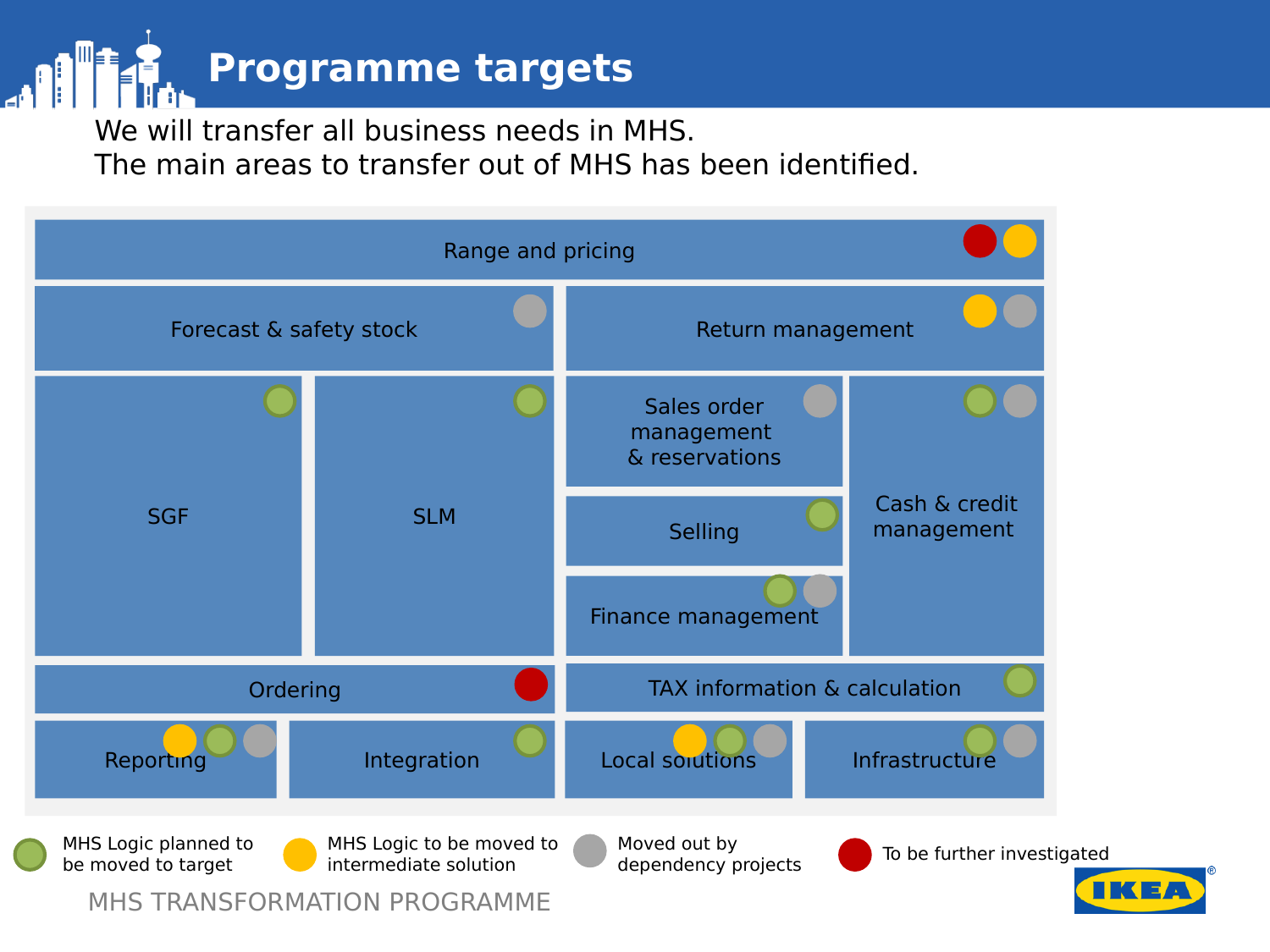

Programme targets
We will transfer all business needs in MHS.
The main areas to transfer out of MHS has been identified.

Range and pricing
Forecast & safety stock
Return management
Cash & credit management
SGF
SLM
Sales order management
& reservations
Selling
Finance management
TAX information & calculation
Reporting
Integration
Local solutions
Infrastructure
Ordering

MHS Logic planned to be moved to target
MHS Logic to be moved to intermediate solution
Moved out by dependency projects

To be further investigated